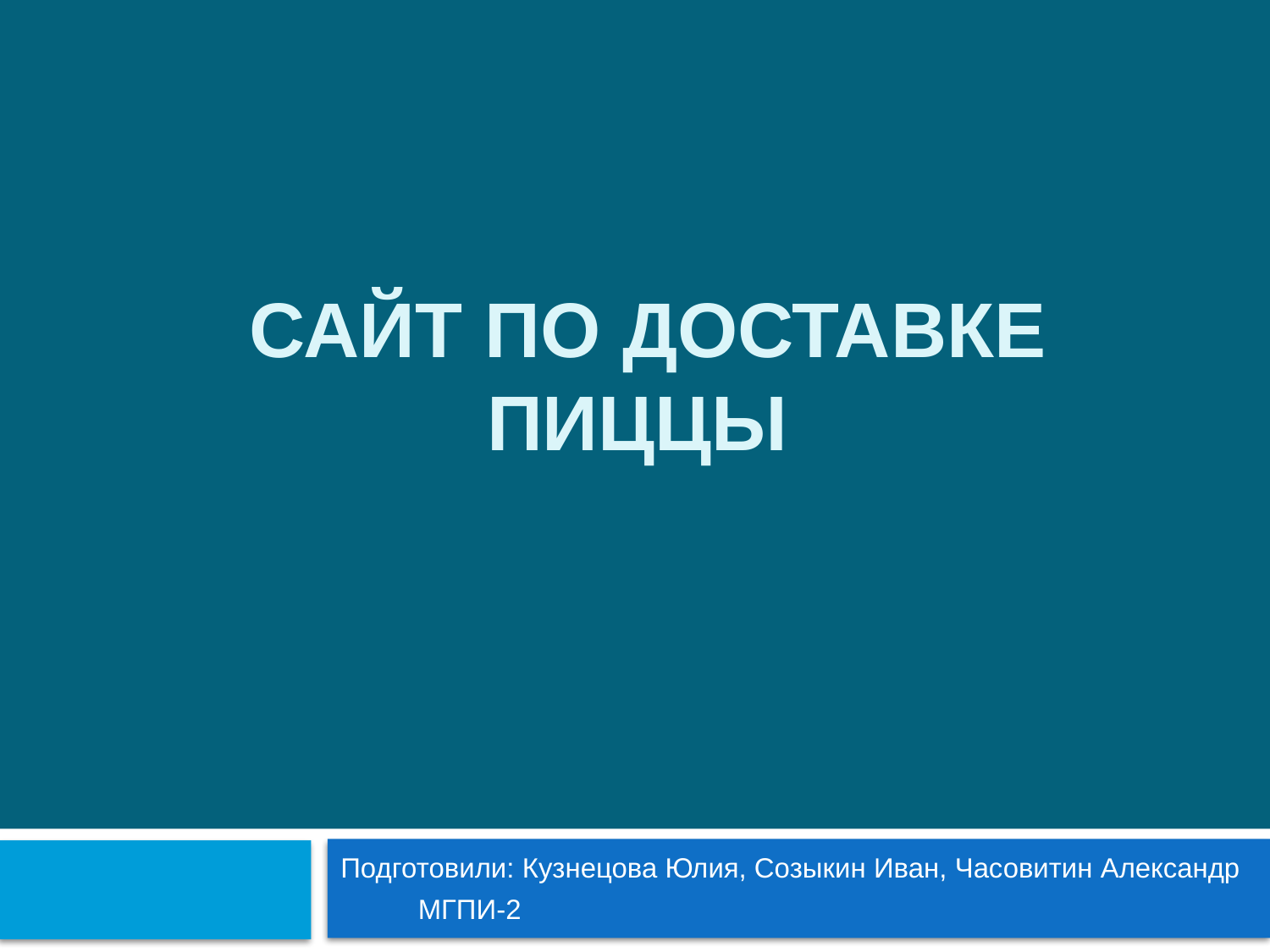

# Сайт по доставке пиццы
Подготовили: Кузнецова Юлия, Созыкин Иван, Часовитин Александр
			МГПИ-2